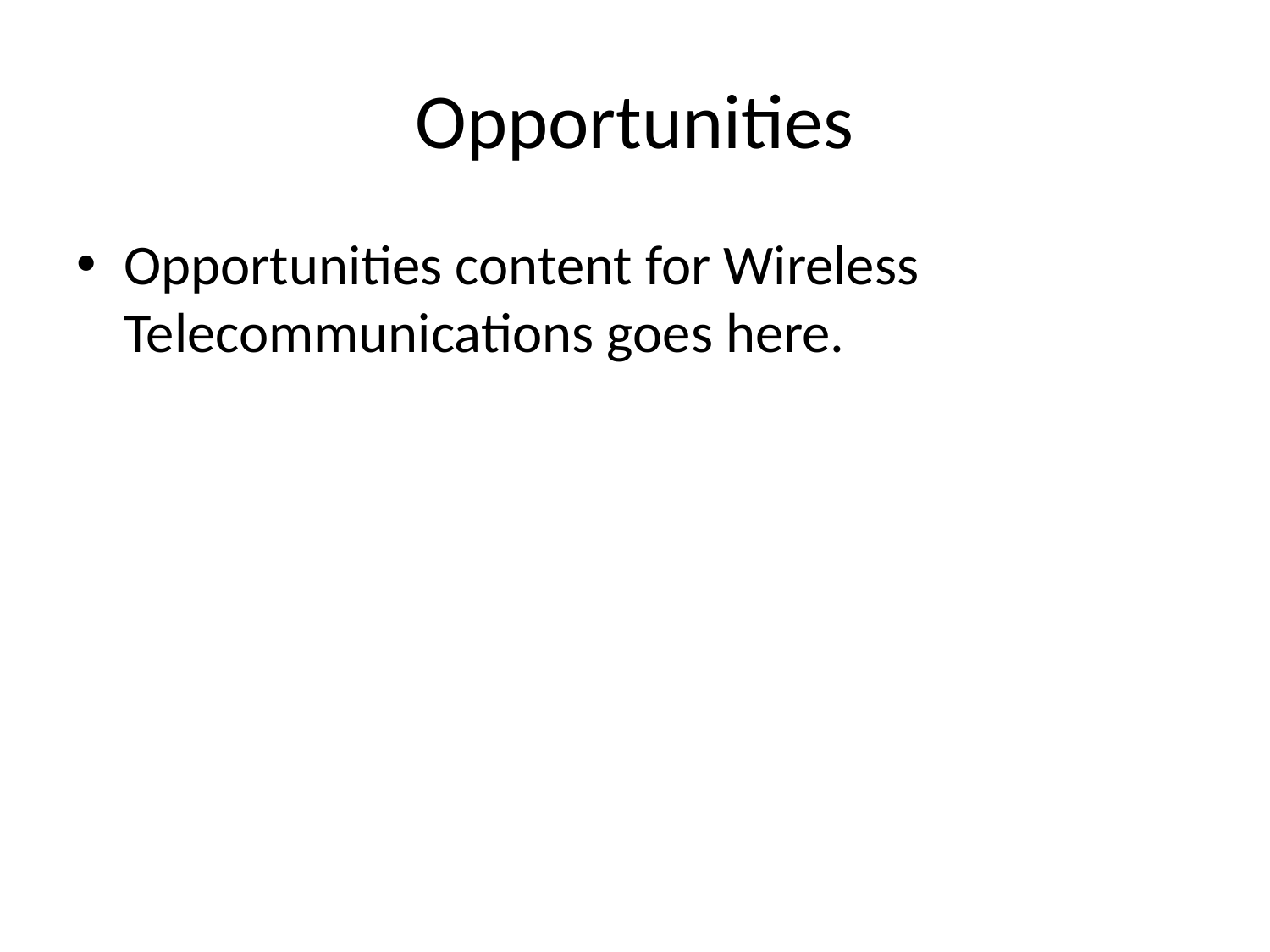

# Opportunities
Opportunities content for Wireless Telecommunications goes here.